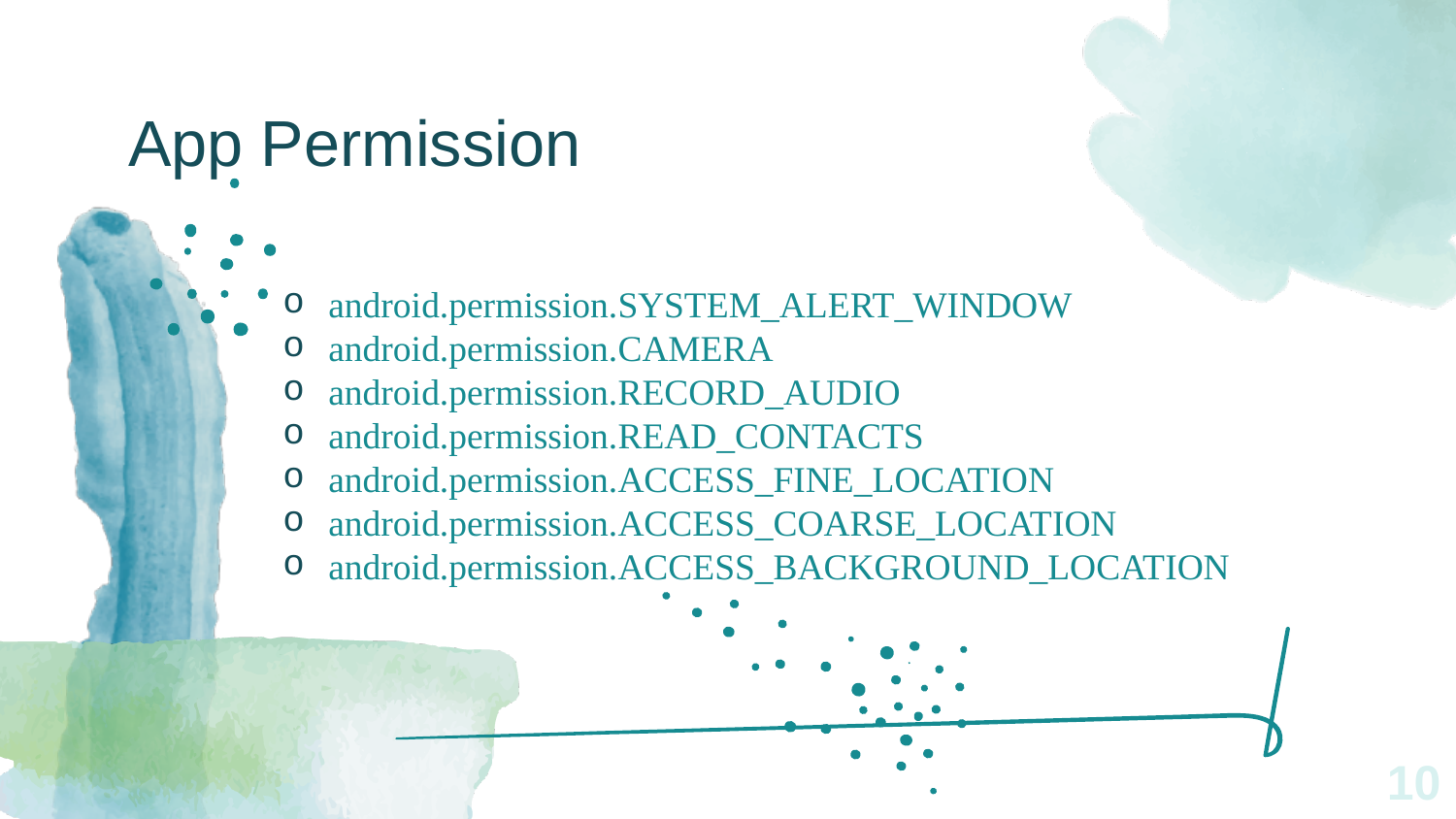

# App Permission

android.permission.SYSTEM_ALERT_WINDOW
android.permission.CAMERA
android.permission.RECORD_AUDIO
android.permission.READ_CONTACTS
android.permission.ACCESS_FINE_LOCATION
android.permission.ACCESS_COARSE_LOCATION
android.permission.ACCESS_BACKGROUND_LOCATION
10